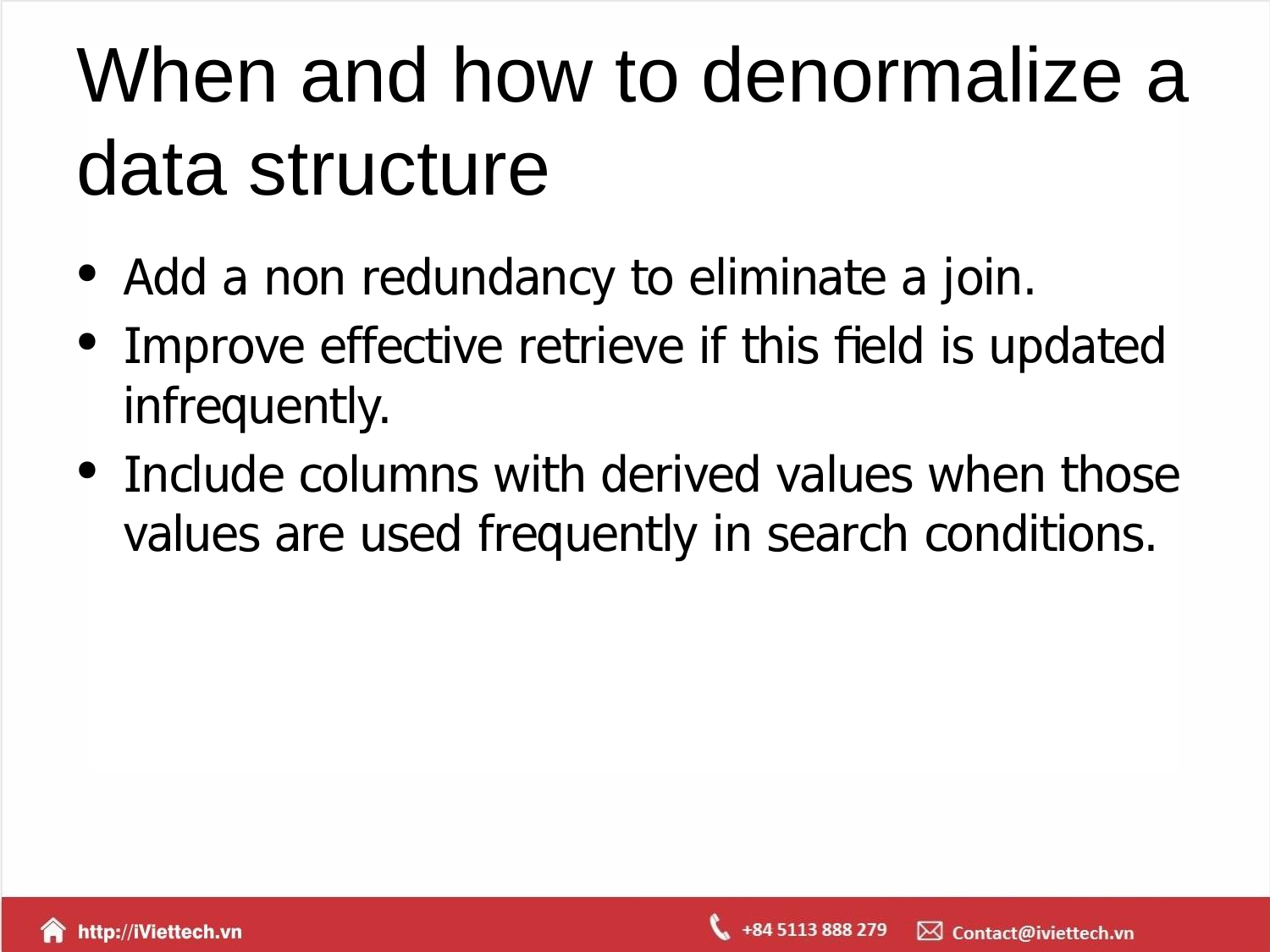

# When and how to denormalize a data structure
Add a non redundancy to eliminate a join.
Improve effective retrieve if this field is updated infrequently.
Include columns with derived values when those values are used frequently in search conditions.